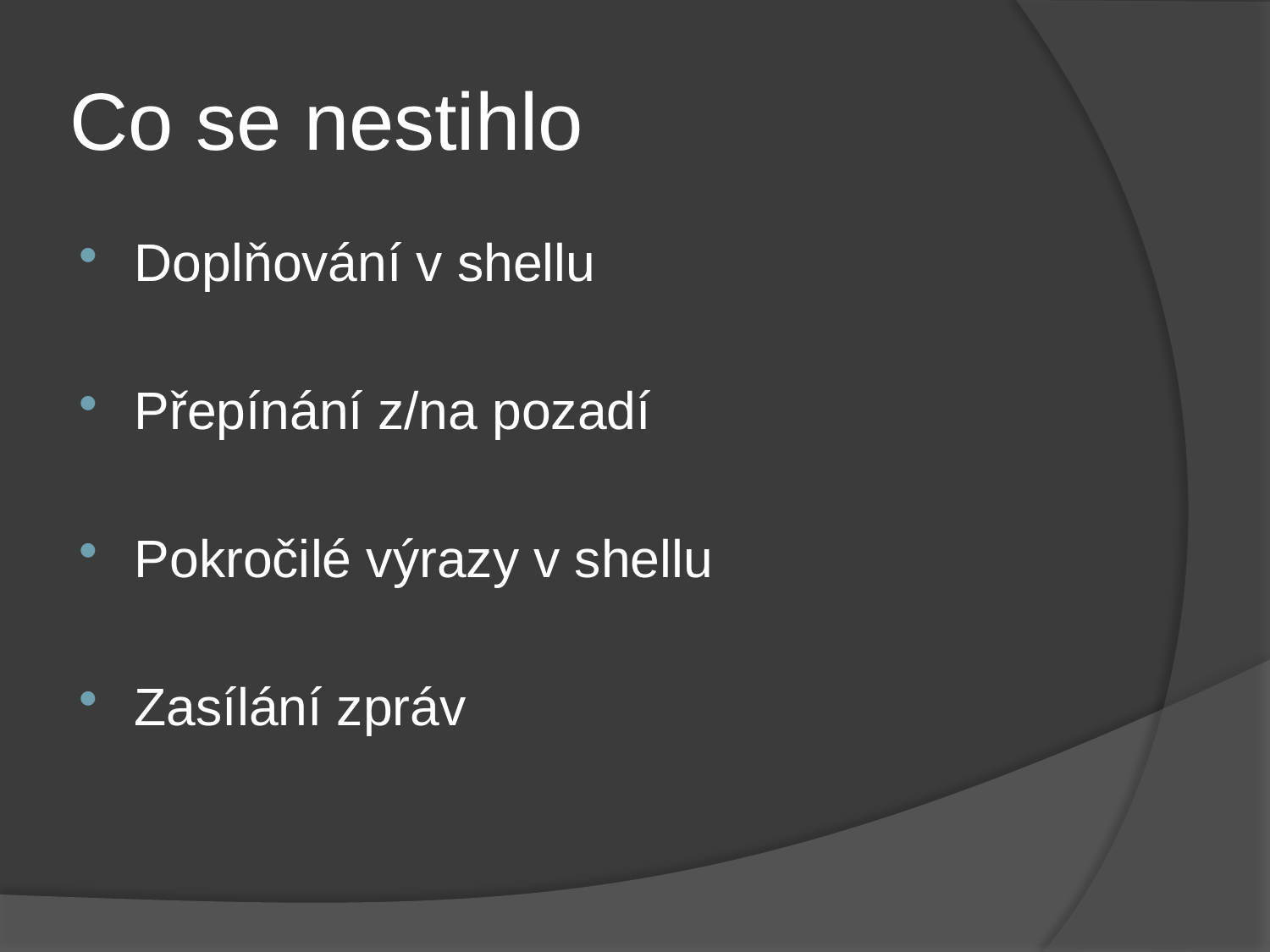

# Co se nestihlo
Doplňování v shellu

Přepínání z/na pozadí

Pokročilé výrazy v shellu

Zasílání zpráv